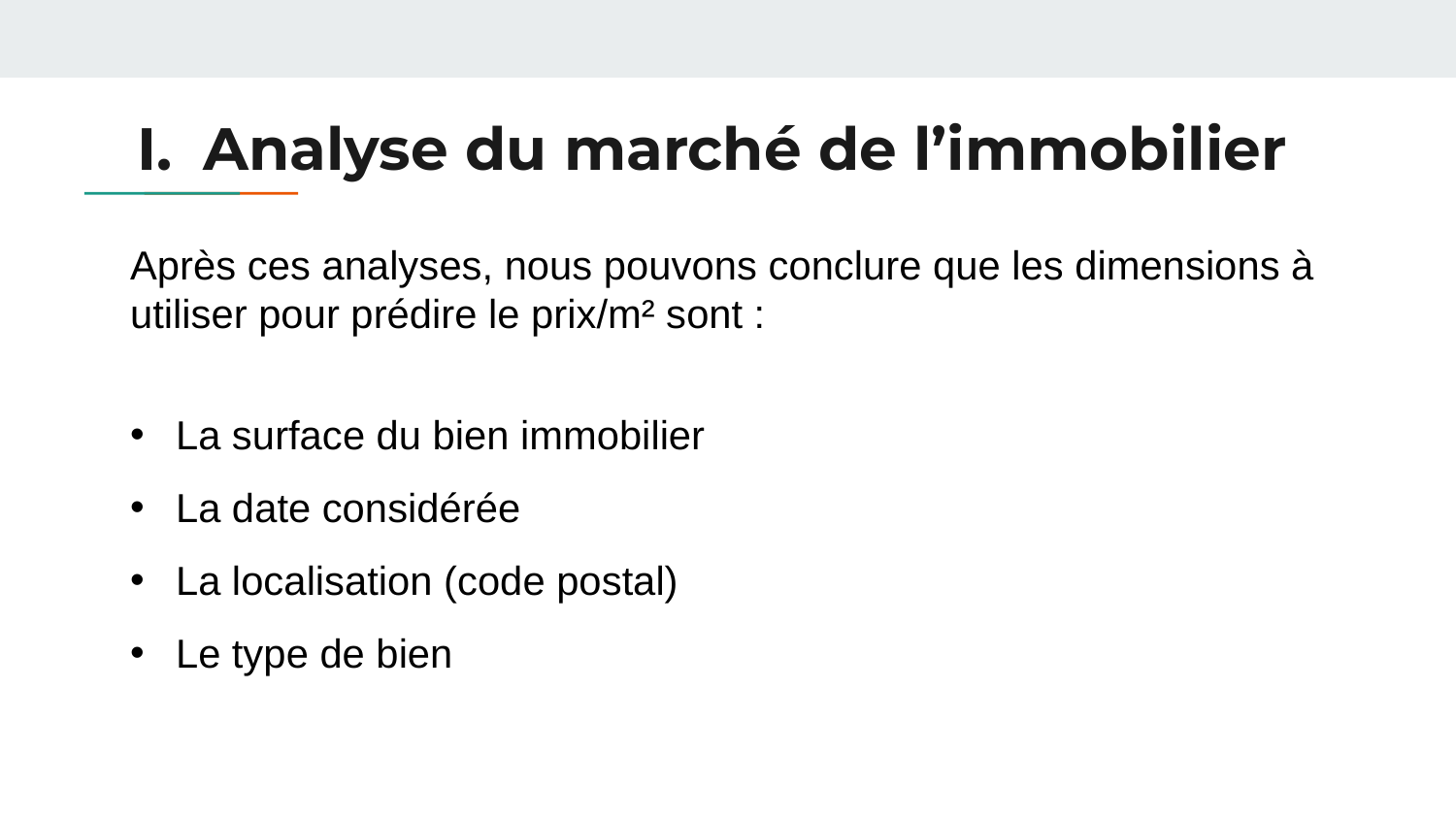

# Analyse du marché de l’immobilier
Après ces analyses, nous pouvons conclure que les dimensions à utiliser pour prédire le prix/m² sont :

 La surface du bien immobilier
 La date considérée
 La localisation (code postal)
 Le type de bien